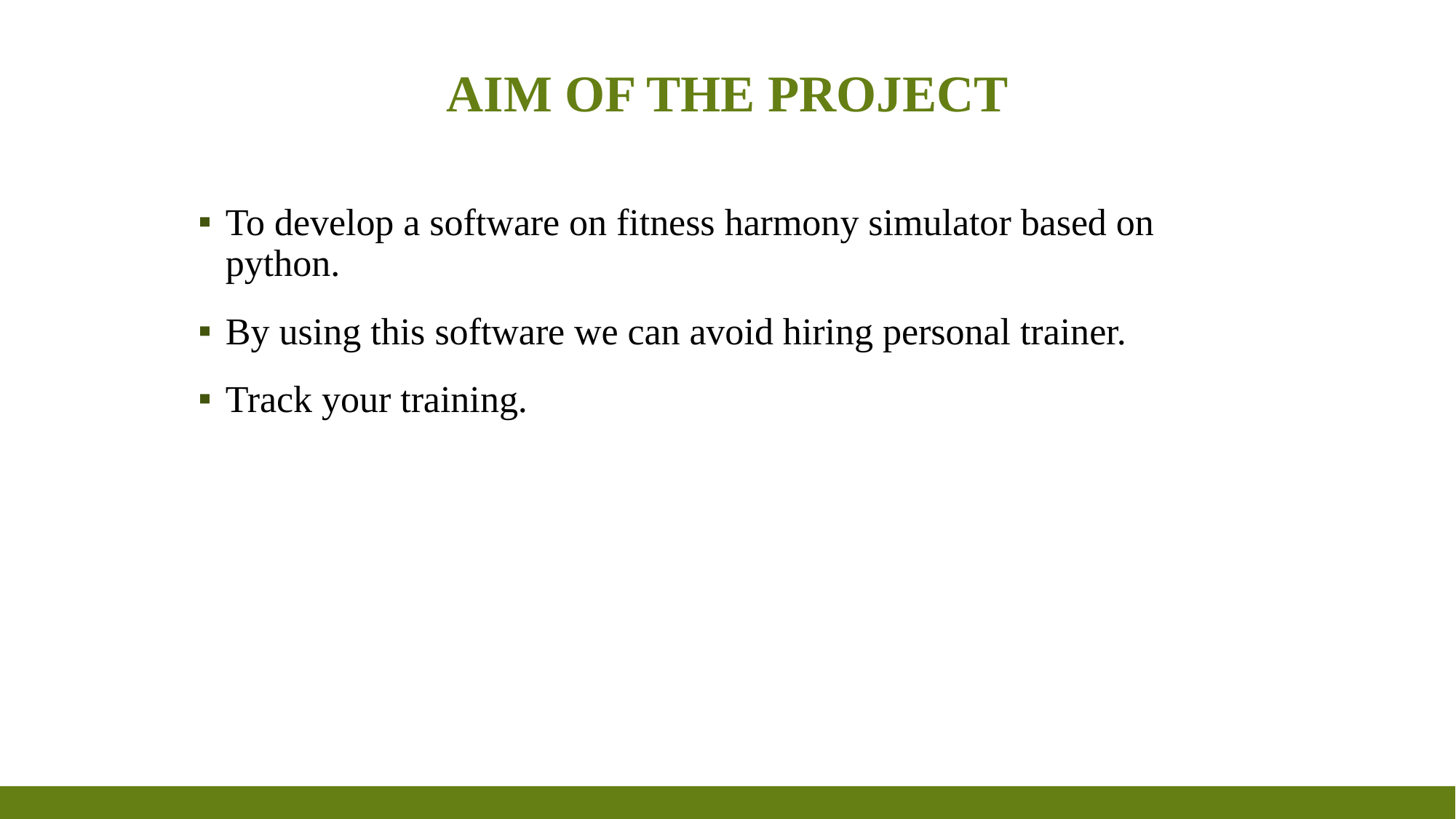

# AIM OF THE PROJECT
To develop a software on fitness harmony simulator based on python.
By using this software we can avoid hiring personal trainer.
Track your training.